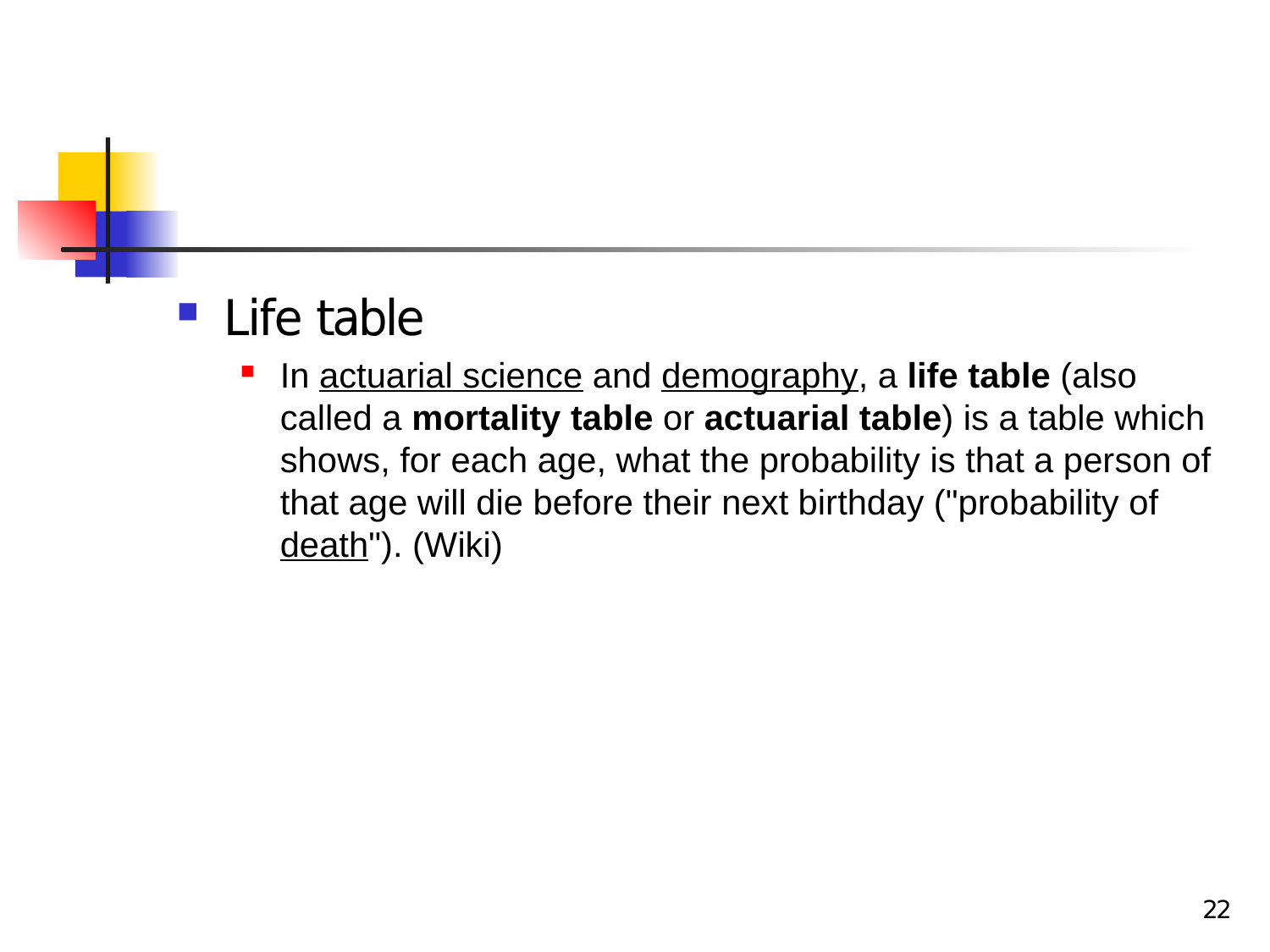

#
Life table
In actuarial science and demography, a life table (also called a mortality table or actuarial table) is a table which shows, for each age, what the probability is that a person of that age will die before their next birthday ("probability of death"). (Wiki)
22